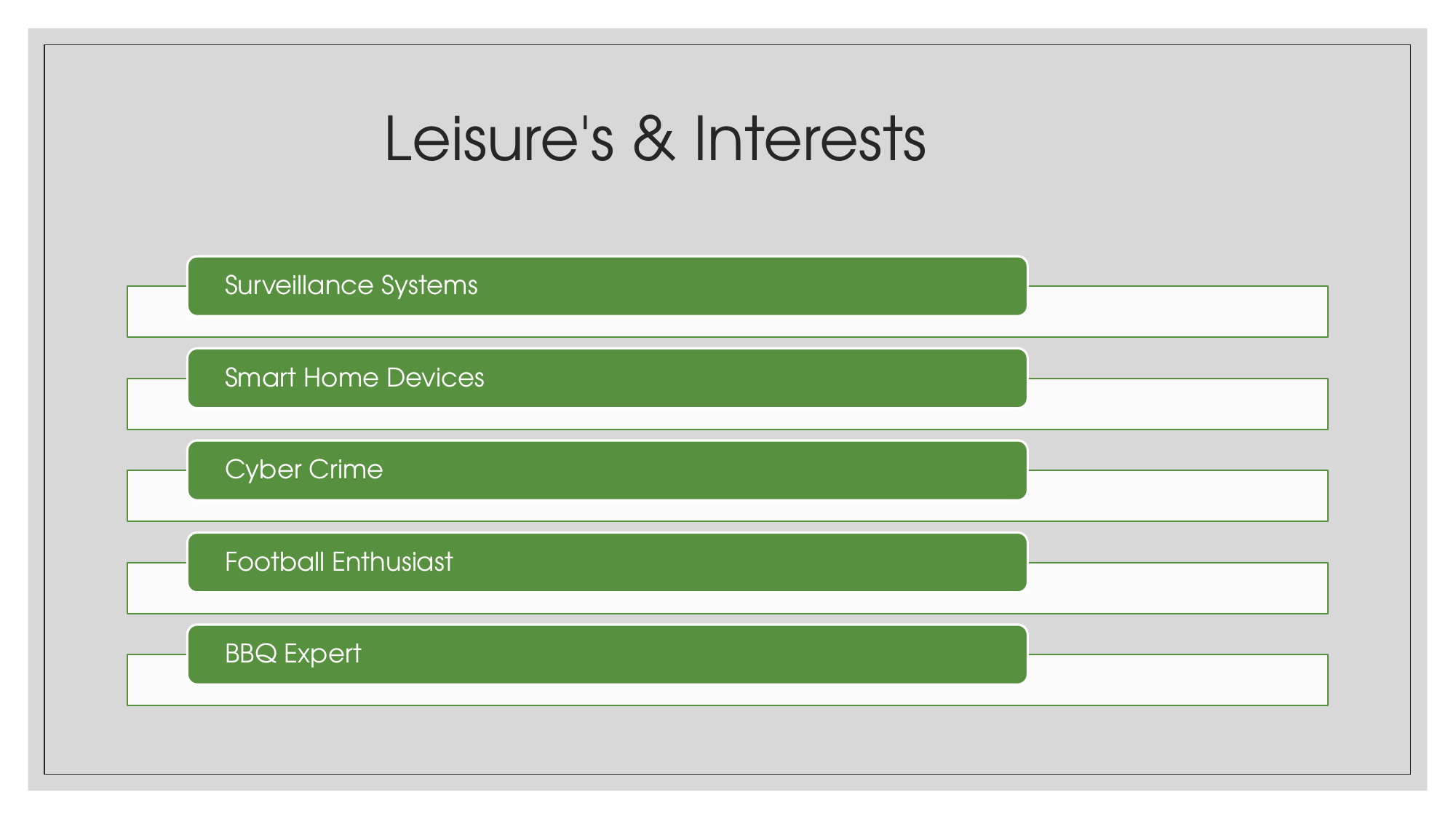

# Leisure's & Interests
Surveillance Systems
Smart Home Devices
Cyber Crime
Football Enthusiast
BBQ Expert